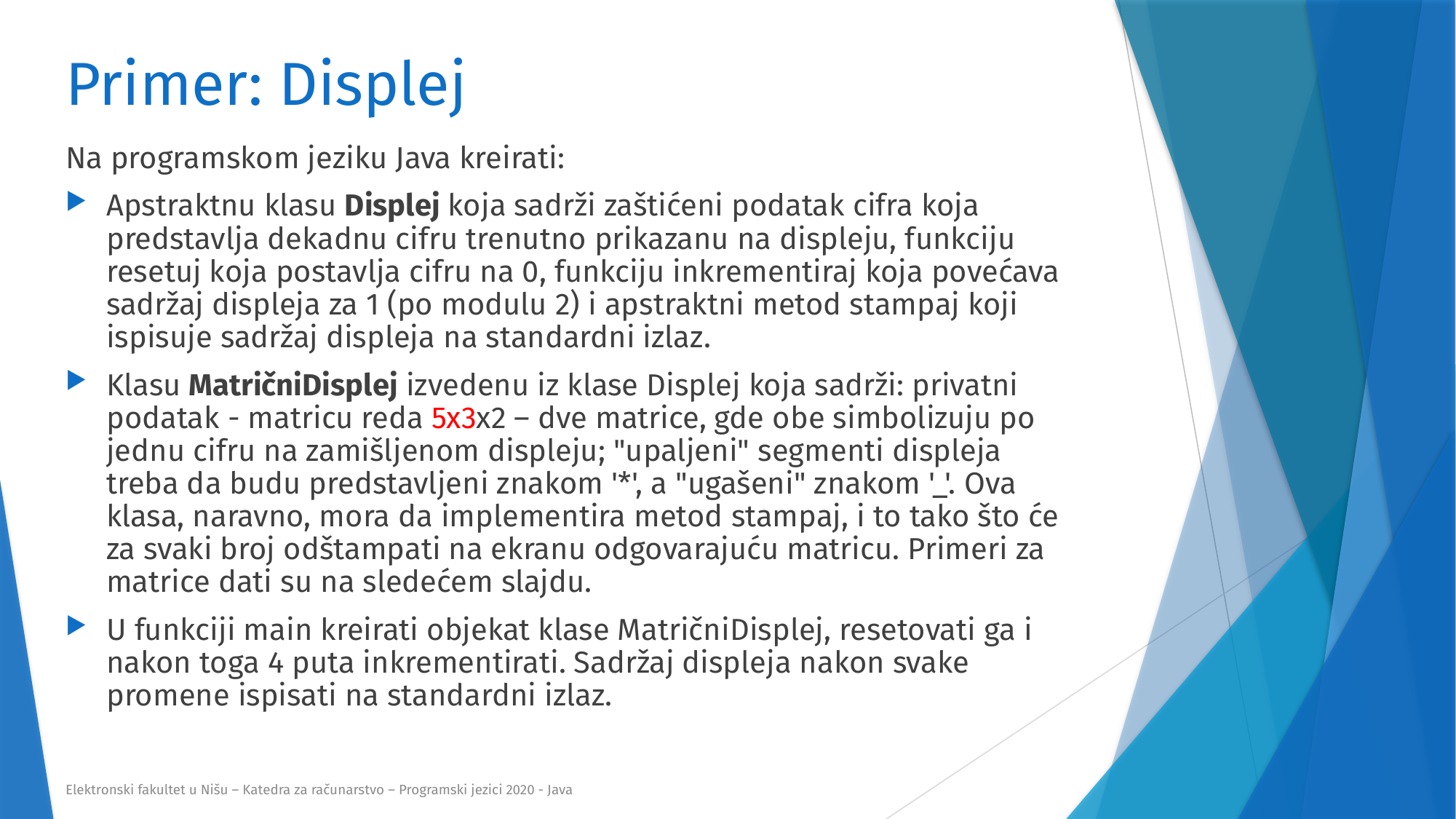

# Primer: Displej
Na programskom jeziku Java kreirati:
Apstraktnu klasu Displej koja sadrži zaštićeni podatak cifra koja predstavlja dekadnu cifru trenutno prikazanu na displeju, funkciju resetuj koja postavlja cifru na 0, funkciju inkrementiraj koja povećava sadržaj displeja za 1 (po modulu 2) i apstraktni metod stampaj koji ispisuje sadržaj displeja na standardni izlaz.
Klasu MatričniDisplej izvedenu iz klase Displej koja sadrži: privatni podatak - matricu reda 5x3x2 – dve matrice, gde obe simbolizuju po jednu cifru na zamišljenom displeju; "upaljeni" segmenti displeja treba da budu predstavljeni znakom '*', a "ugašeni" znakom '_'. Ova klasa, naravno, mora da implementira metod stampaj, i to tako što će za svaki broj odštampati na ekranu odgovarajuću matricu. Primeri za matrice dati su na sledećem slajdu.
U funkciji main kreirati objekat klase MatričniDisplej, resetovati ga i nakon toga 4 puta inkrementirati. Sadržaj displeja nakon svake promene ispisati na standardni izlaz.
Elektronski fakultet u Nišu – Katedra za računarstvo – Programski jezici 2020 - Java